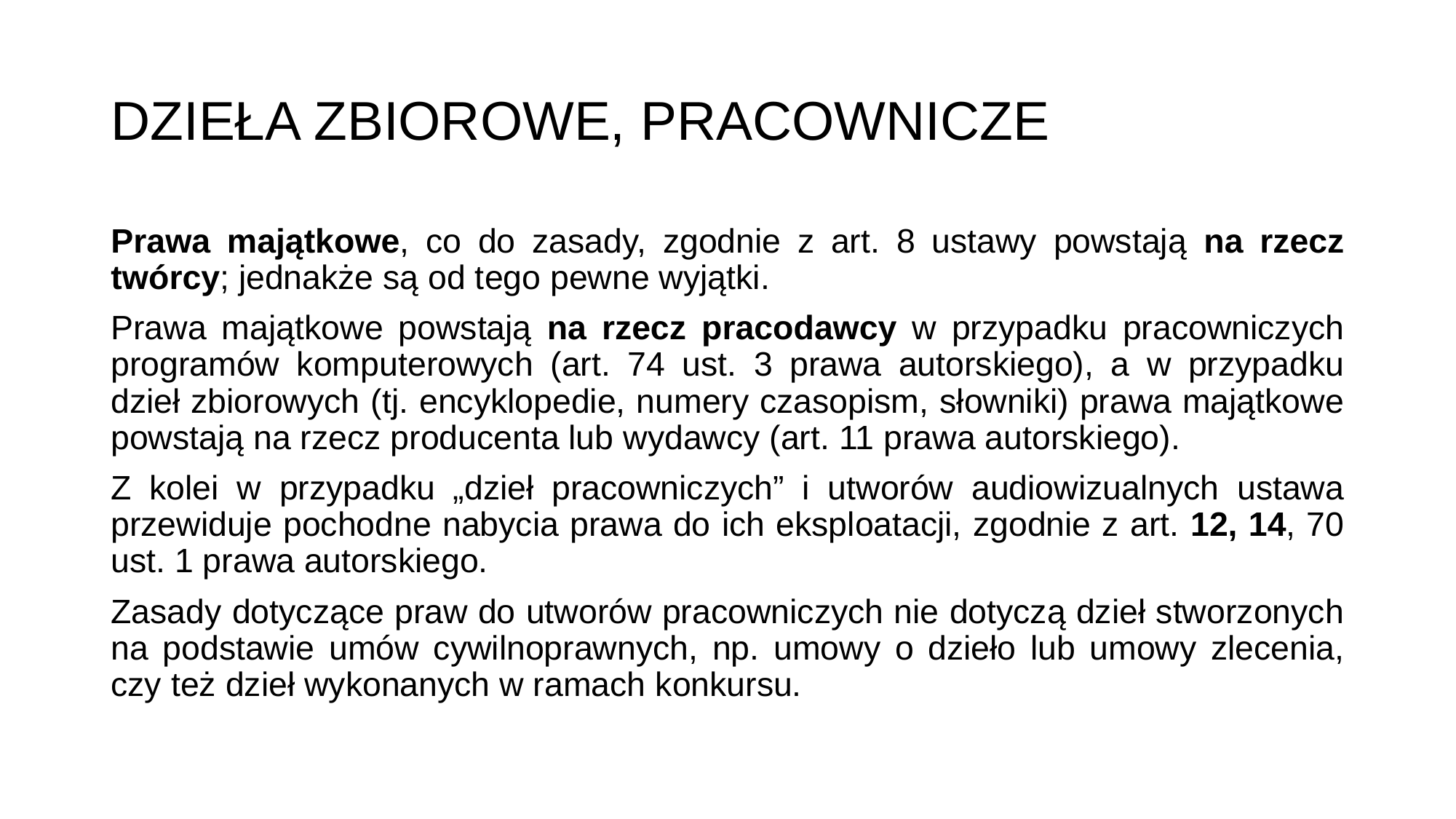

# DZIEŁA ZBIOROWE, PRACOWNICZE
Prawa majątkowe, co do zasady, zgodnie z art. 8 ustawy powstają na rzecz twórcy; jednakże są od tego pewne wyjątki.
Prawa majątkowe powstają na rzecz pracodawcy w przypadku pracowniczych programów komputerowych (art. 74 ust. 3 prawa autorskiego), a w przypadku dzieł zbiorowych (tj. encyklopedie, numery czasopism, słowniki) prawa majątkowe powstają na rzecz producenta lub wydawcy (art. 11 prawa autorskiego).
Z kolei w przypadku „dzieł pracowniczych” i utworów audiowizualnych ustawa przewiduje pochodne nabycia prawa do ich eksploatacji, zgodnie z art. 12, 14, 70 ust. 1 prawa autorskiego.
Zasady dotyczące praw do utworów pracowniczych nie dotyczą dzieł stworzonych na podstawie umów cywilnoprawnych, np. umowy o dzieło lub umowy zlecenia, czy też dzieł wykonanych w ramach konkursu.